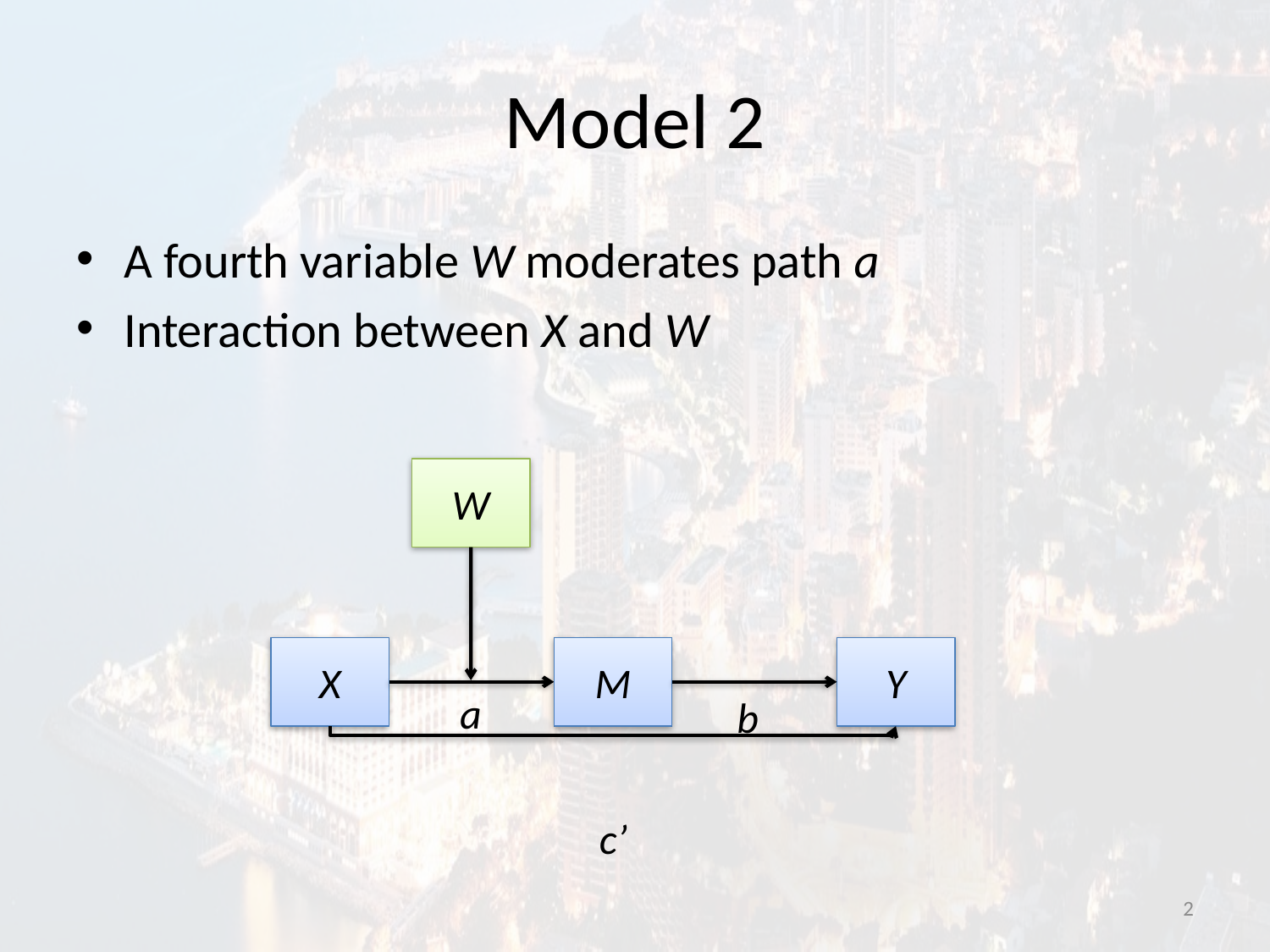

# Model 2
A fourth variable W moderates path a
Interaction between X and W
W
X
M
Y
a
b
c’
2